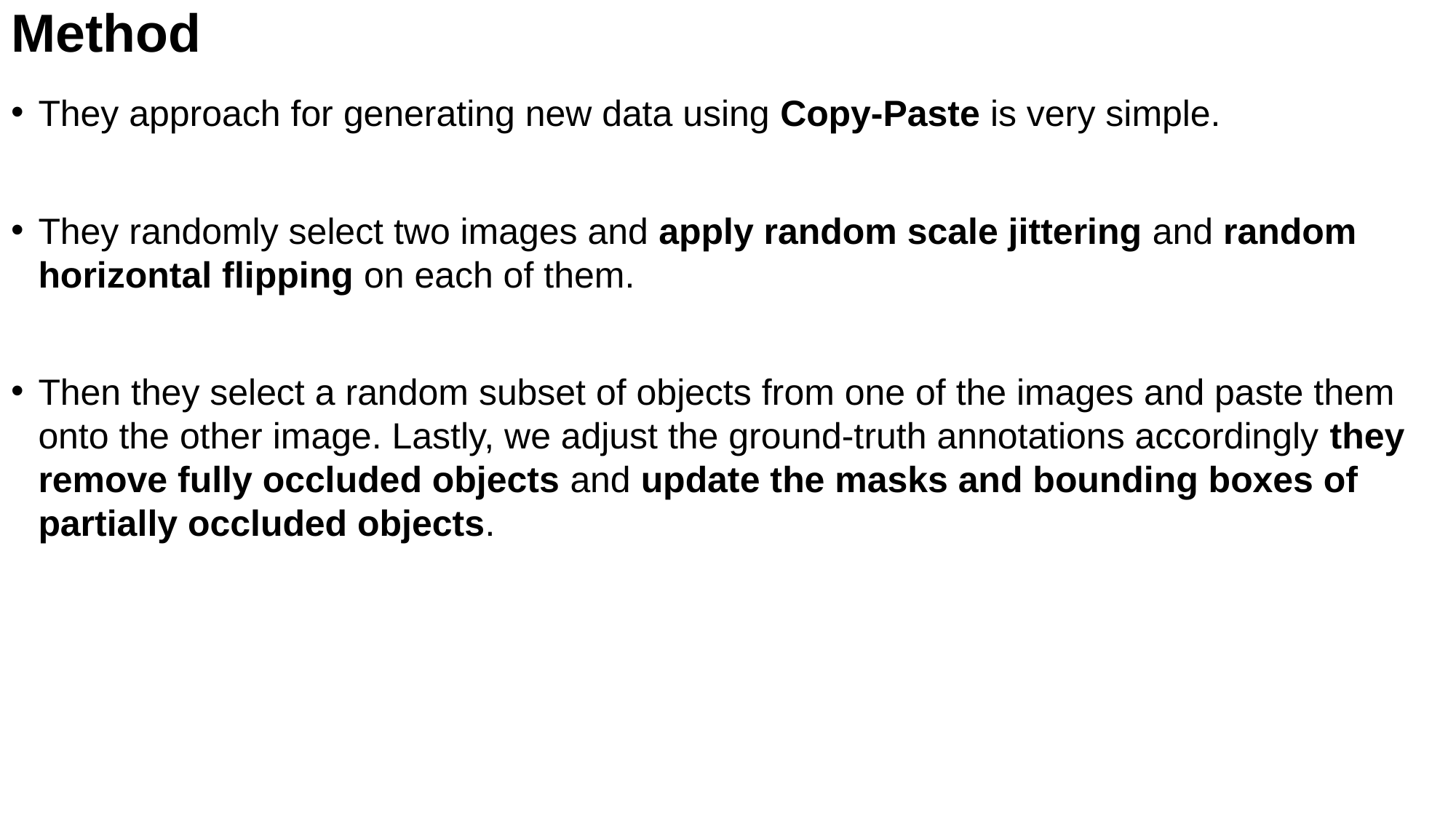

# Method
They approach for generating new data using Copy-Paste is very simple.

They randomly select two images and apply random scale jittering and random horizontal flipping on each of them.

Then they select a random subset of objects from one of the images and paste them onto the other image. Lastly, we adjust the ground-truth annotations accordingly they remove fully occluded objects and update the masks and bounding boxes of partially occluded objects.